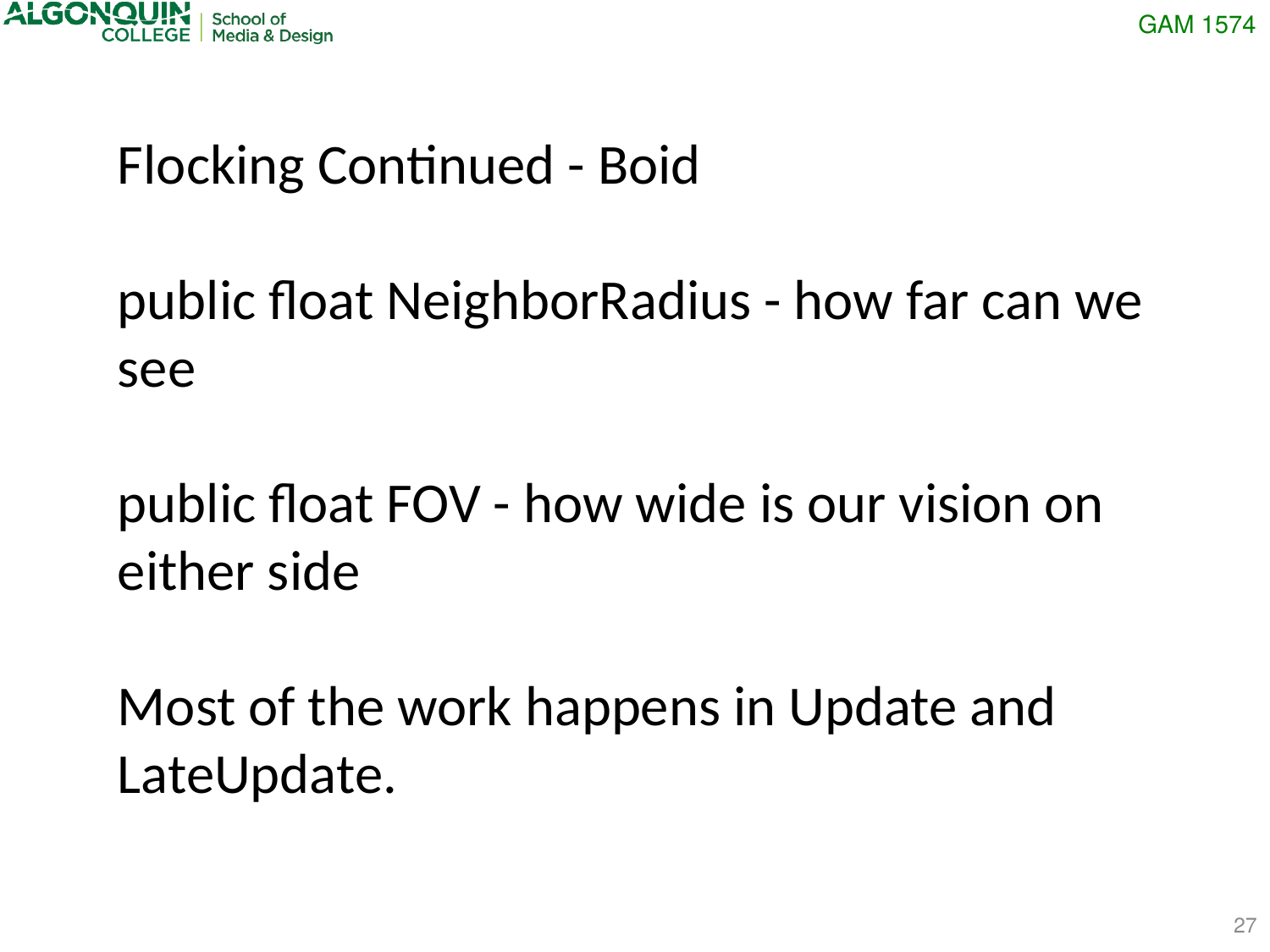

Flocking Continued - Boid

public float NeighborRadius - how far can we see

public float FOV - how wide is our vision on either side

Most of the work happens in Update and LateUpdate.
27